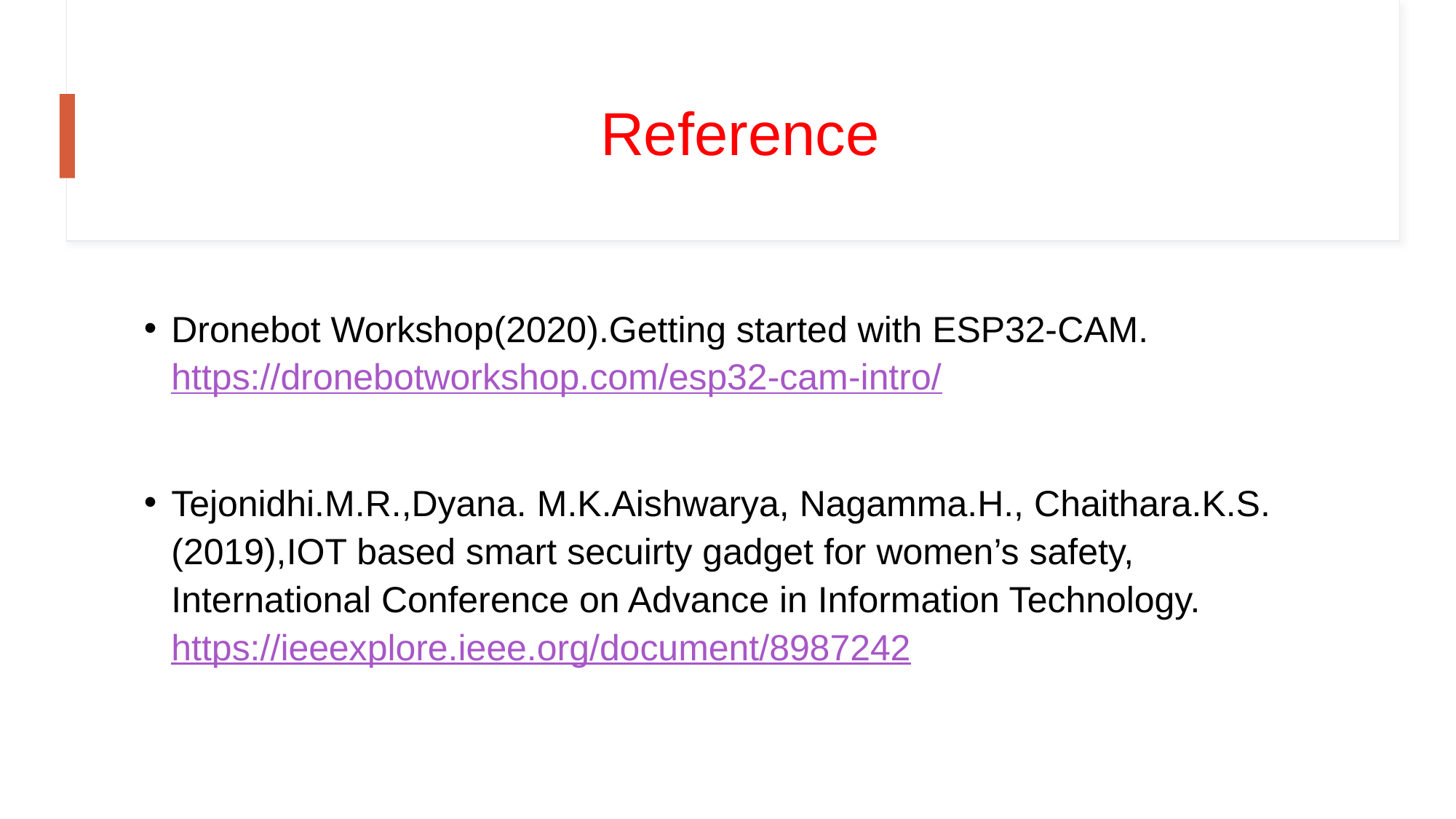

# Reference
Dronebot Workshop(2020).Getting started with ESP32-CAM. https://dronebotworkshop.com/esp32-cam-intro/

Tejonidhi.M.R.,Dyana. M.K.Aishwarya, Nagamma.H., Chaithara.K.S. (2019),IOT based smart secuirty gadget for women’s safety, International Conference on Advance in Information Technology. https://ieeexplore.ieee.org/document/8987242